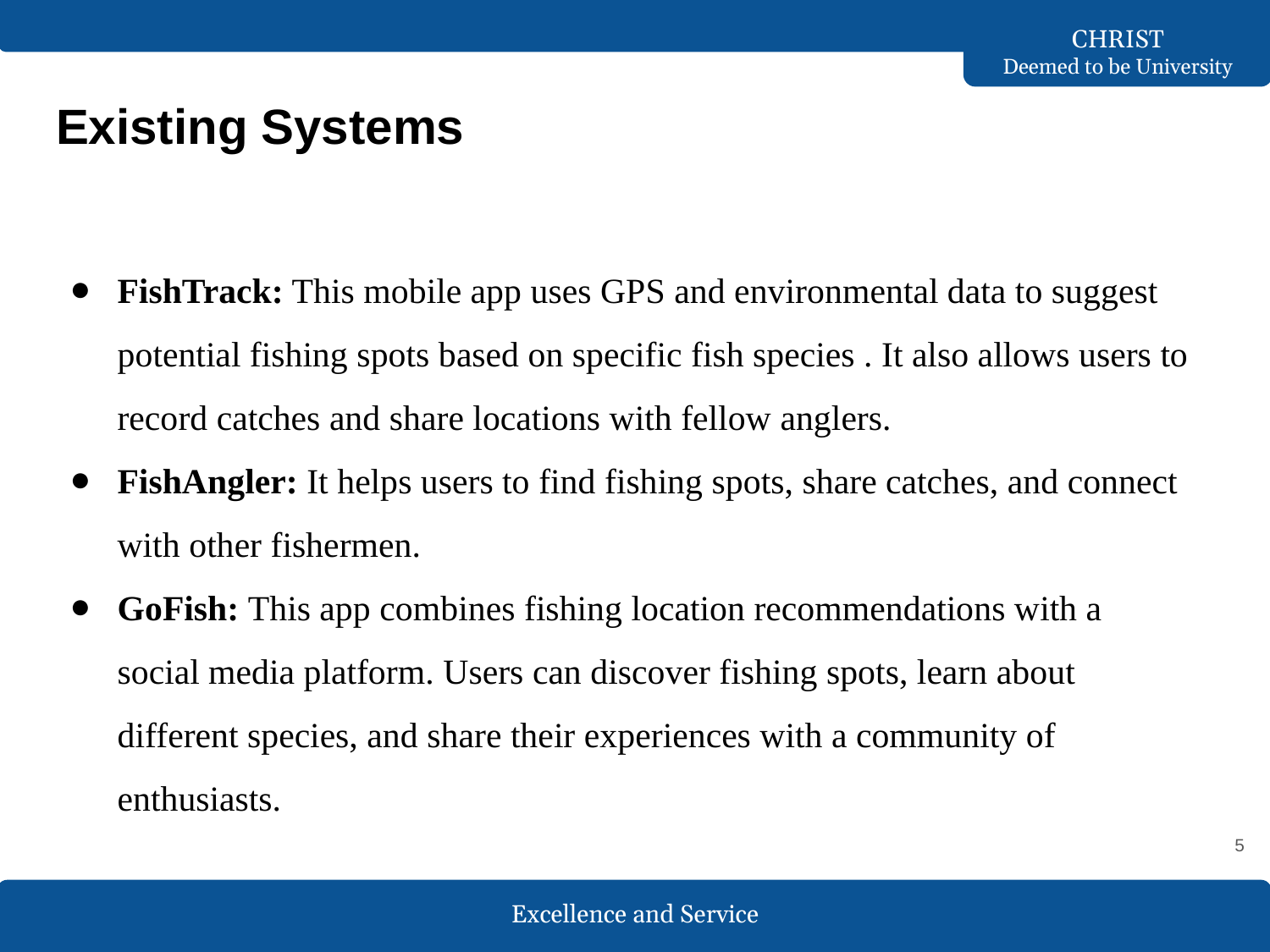

# Existing Systems
FishTrack: This mobile app uses GPS and environmental data to suggest potential fishing spots based on specific fish species . It also allows users to record catches and share locations with fellow anglers.
FishAngler: It helps users to find fishing spots, share catches, and connect with other fishermen.
GoFish: This app combines fishing location recommendations with a social media platform. Users can discover fishing spots, learn about different species, and share their experiences with a community of enthusiasts.

5